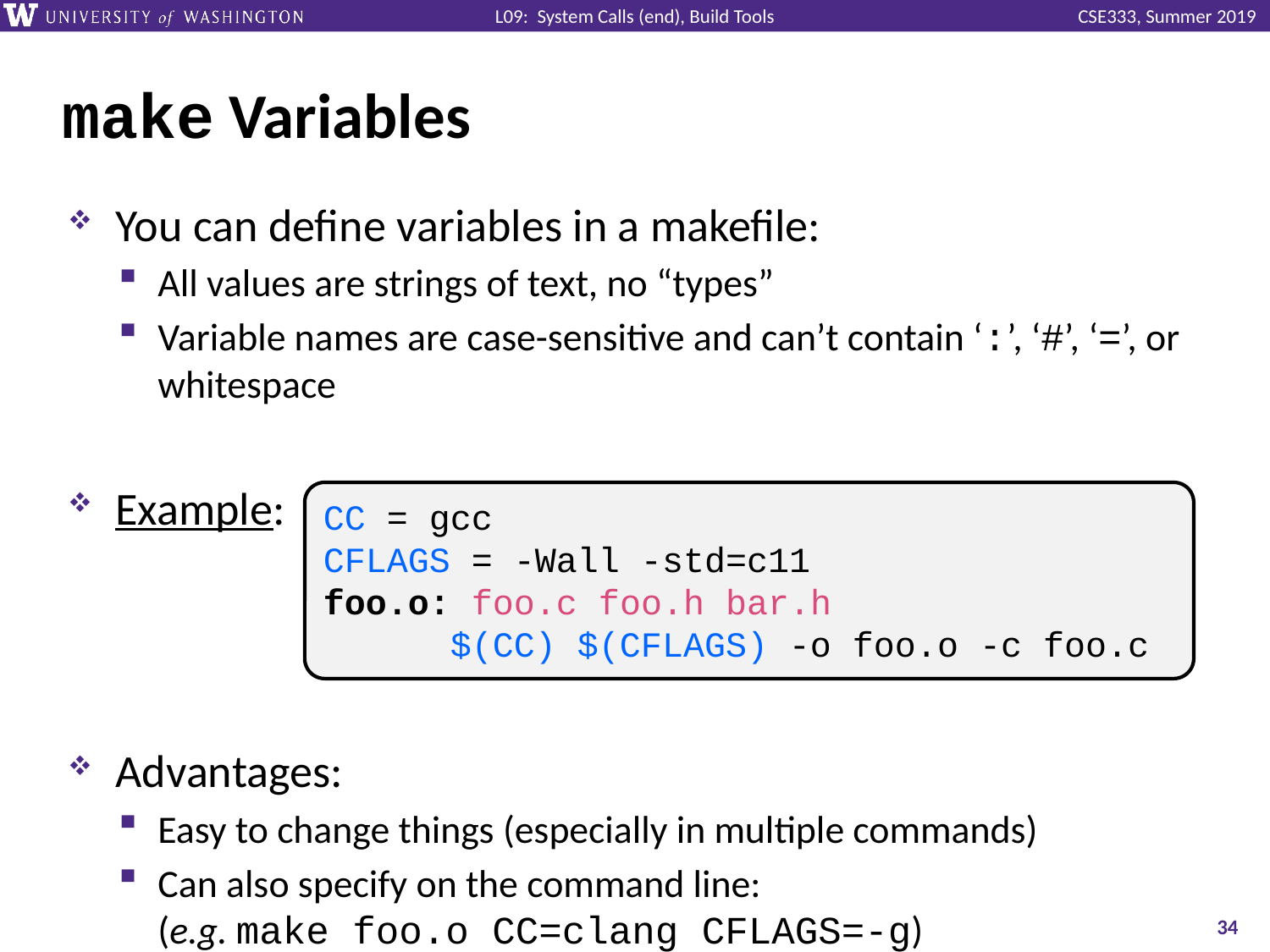

# make Variables
You can define variables in a makefile:
All values are strings of text, no “types”
Variable names are case-sensitive and can’t contain ‘:’, ‘#’, ‘=’, or whitespace

Example:

Advantages:
Easy to change things (especially in multiple commands)
Can also specify on the command line:
(e.g. make foo.o CC=clang CFLAGS=-g)
CC = gcc
CFLAGS = -Wall -std=c11
foo.o: foo.c foo.h bar.h
	$(CC) $(CFLAGS) -o foo.o -c foo.c
34